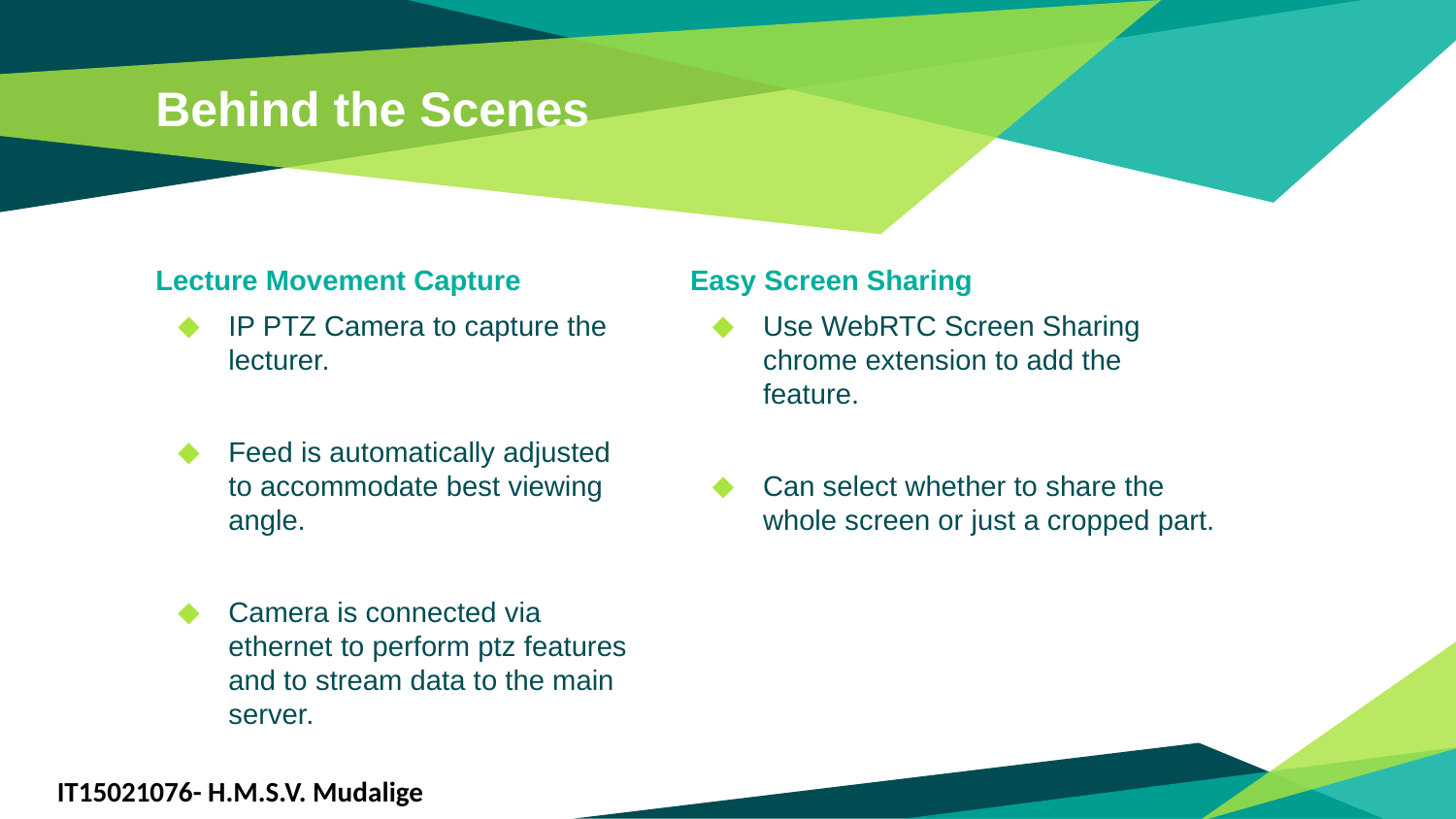

# Behind the Scenes
Lecture Movement Capture
IP PTZ Camera to capture the lecturer.

Feed is automatically adjusted to accommodate best viewing angle.

Camera is connected via ethernet to perform ptz features and to stream data to the main server.

Easy Screen Sharing
Use WebRTC Screen Sharing chrome extension to add the feature.

Can select whether to share the whole screen or just a cropped part.

IT15021076- H.M.S.V. Mudalige